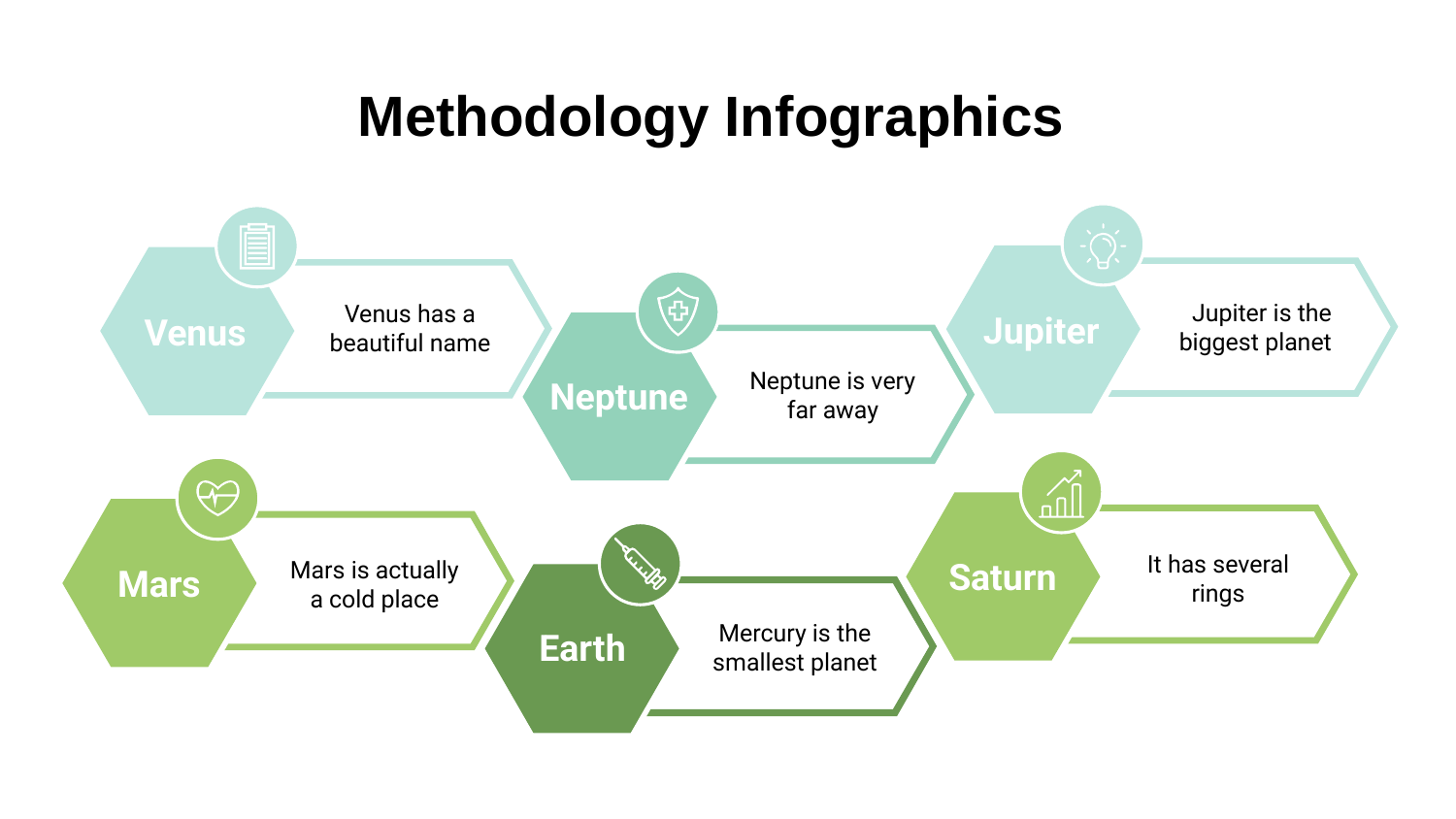

# Methodology Infographics

Jupiter is the biggest planet
Venus has a beautiful name
Jupiter
Venus
Neptune is very far away
Neptune

Saturn
It has several rings
Mars
Mars is actually a cold place
Mercury is the smallest planet
Earth